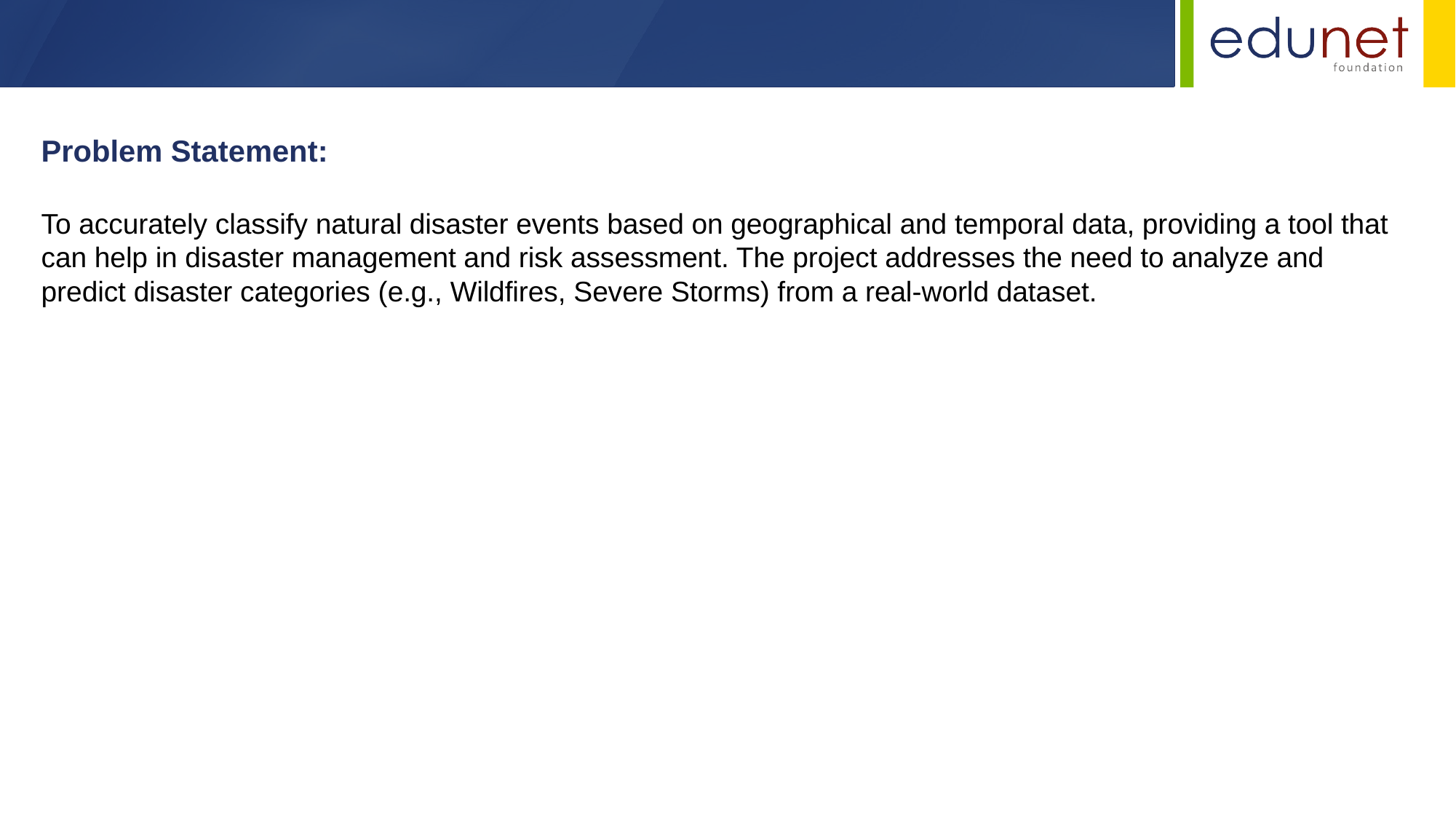

Problem Statement:
To accurately classify natural disaster events based on geographical and temporal data, providing a tool that can help in disaster management and risk assessment. The project addresses the need to analyze and predict disaster categories (e.g., Wildfires, Severe Storms) from a real-world dataset.